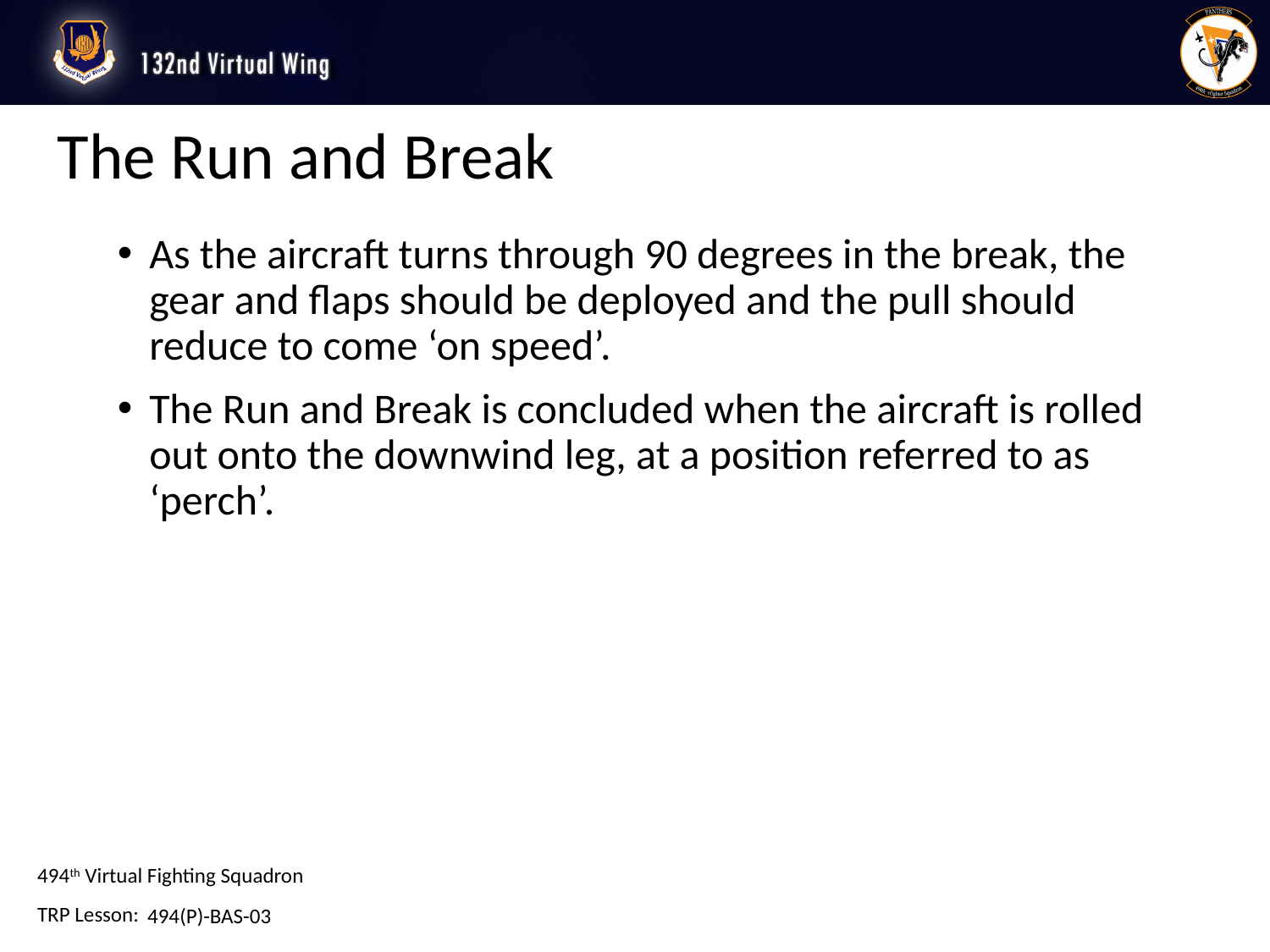

# The Run and Break
As the aircraft turns through 90 degrees in the break, the gear and flaps should be deployed and the pull should reduce to come ‘on speed’.
The Run and Break is concluded when the aircraft is rolled out onto the downwind leg, at a position referred to as ‘perch’.
494(P)-BAS-03